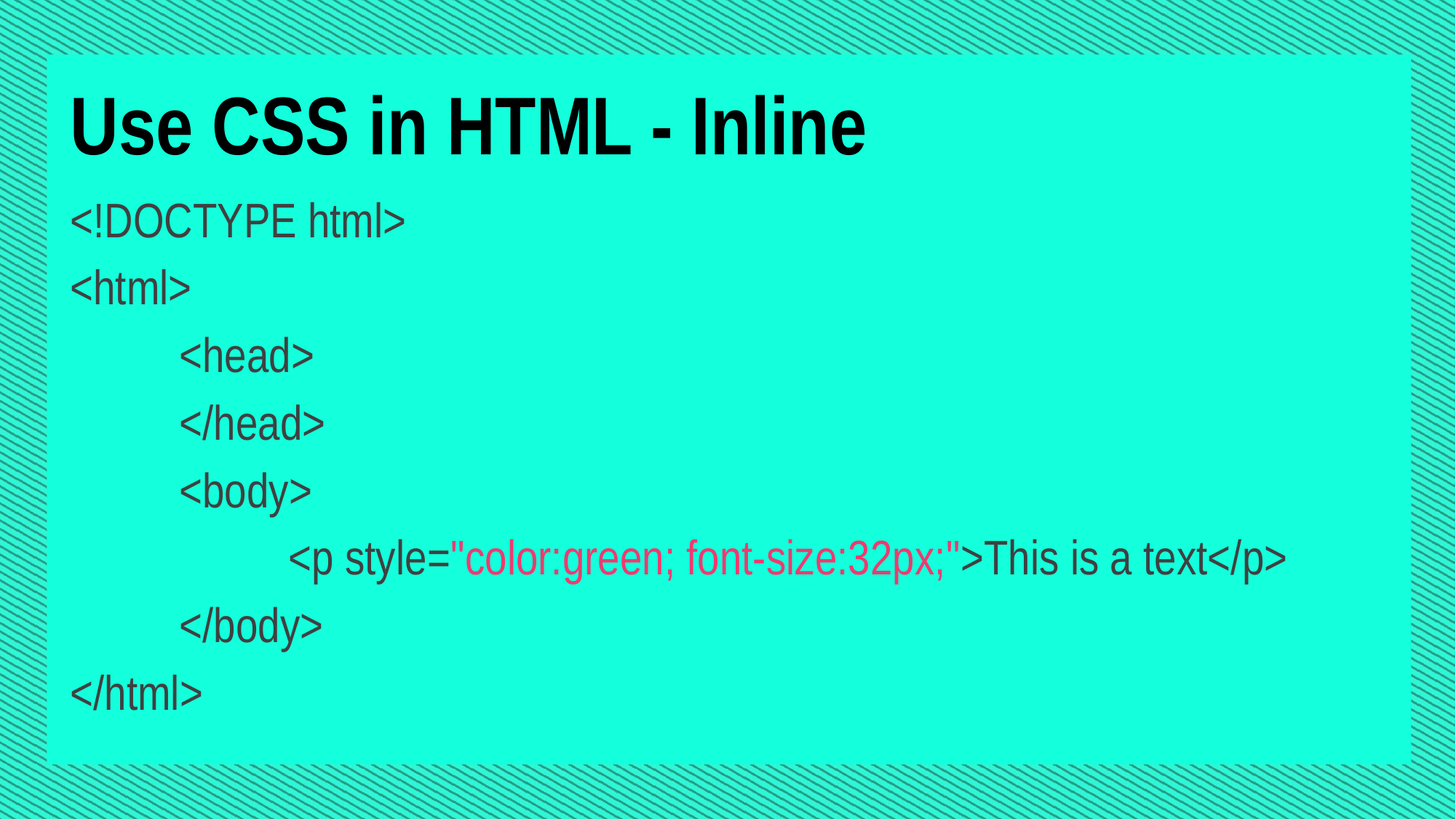

Use CSS in HTML - Inline
<!DOCTYPE html>
<html>
	<head>
	</head>
	<body>
		<p style="color:green; font-size:32px;">This is a text</p>
	</body>
</html>